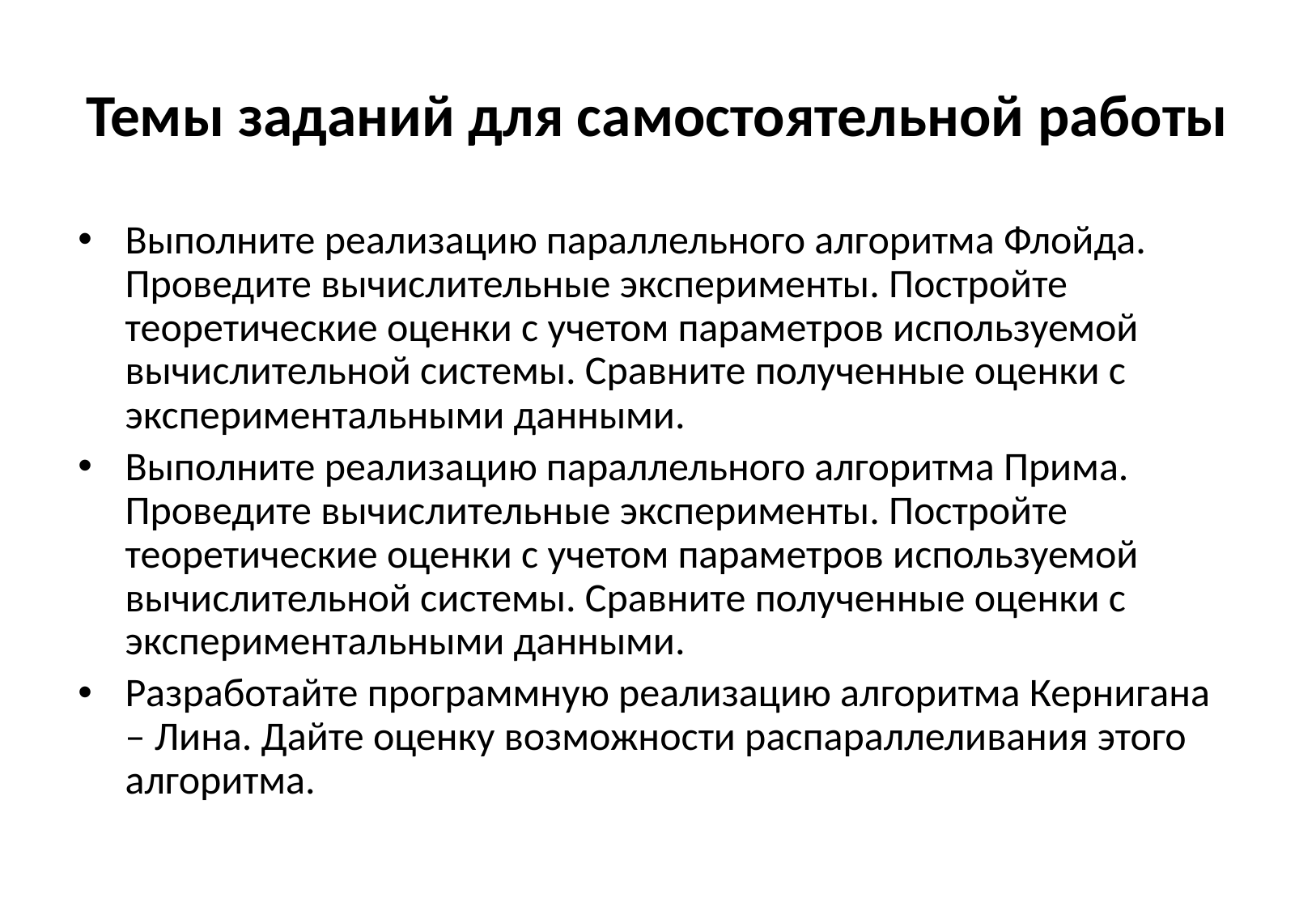

# Темы заданий для самостоятельной работы
Выполните реализацию параллельного алгоритма Флойда. Проведите вычислительные эксперименты. Постройте теоретические оценки с учетом параметров используемой вычислительной системы. Сравните полученные оценки с экспериментальными данными.
Выполните реализацию параллельного алгоритма Прима. Проведите вычислительные эксперименты. Постройте теоретические оценки с учетом параметров используемой вычислительной системы. Сравните полученные оценки с экспериментальными данными.
Разработайте программную реализацию алгоритма Кернигана – Лина. Дайте оценку возможности распараллеливания этого алгоритма.